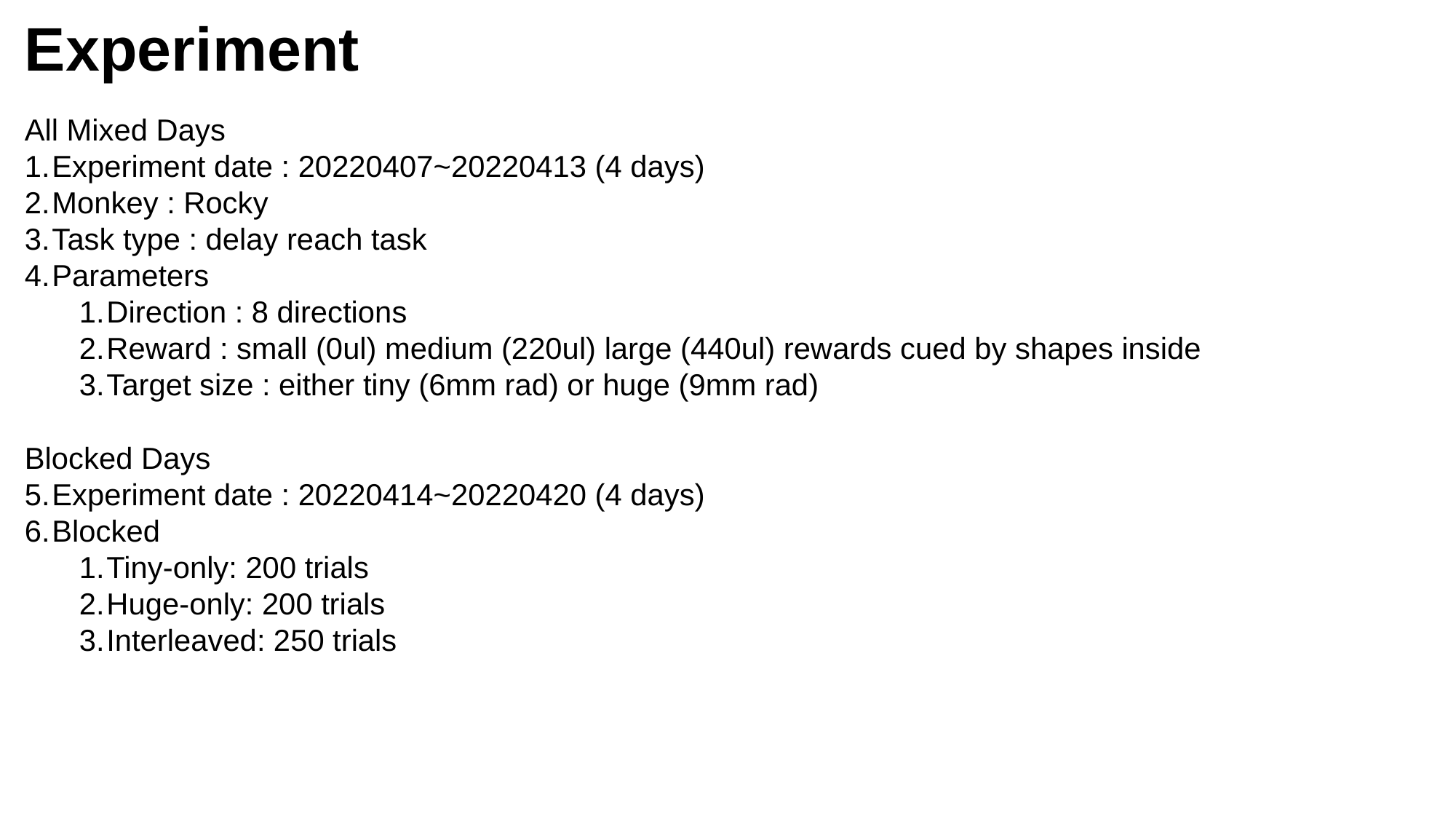

# Experiment
All Mixed Days
Experiment date : 20220407~20220413 (4 days)
Monkey : Rocky
Task type : delay reach task
Parameters
Direction : 8 directions
Reward : small (0ul) medium (220ul) large (440ul) rewards cued by shapes inside
Target size : either tiny (6mm rad) or huge (9mm rad)

Blocked Days
Experiment date : 20220414~20220420 (4 days)
Blocked
Tiny-only: 200 trials
Huge-only: 200 trials
Interleaved: 250 trials